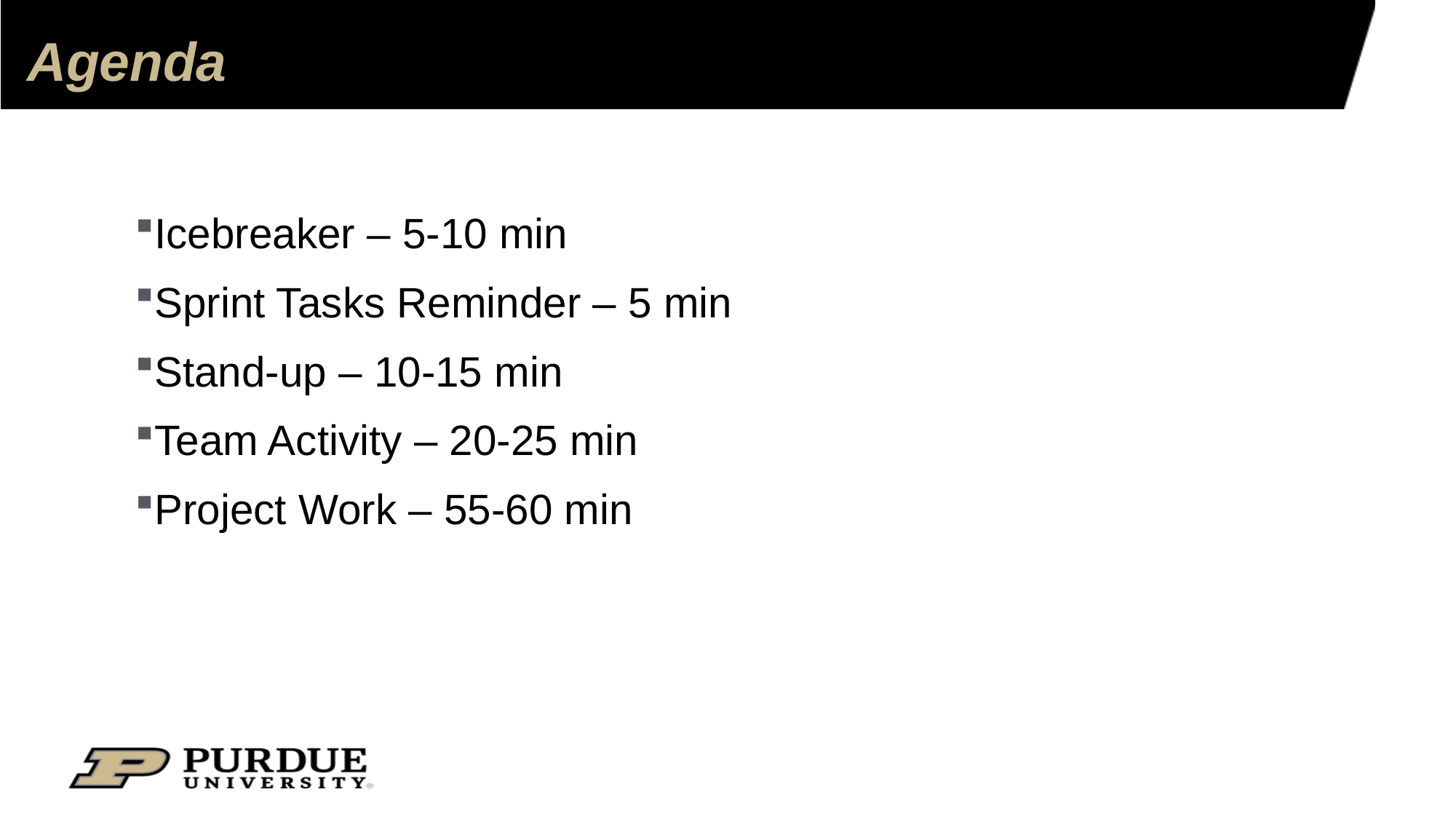

# Agenda
Icebreaker – 5-10 min
Sprint Tasks Reminder – 5 min
Stand-up – 10-15 min
Team Activity – 20-25 min
Project Work – 55-60 min